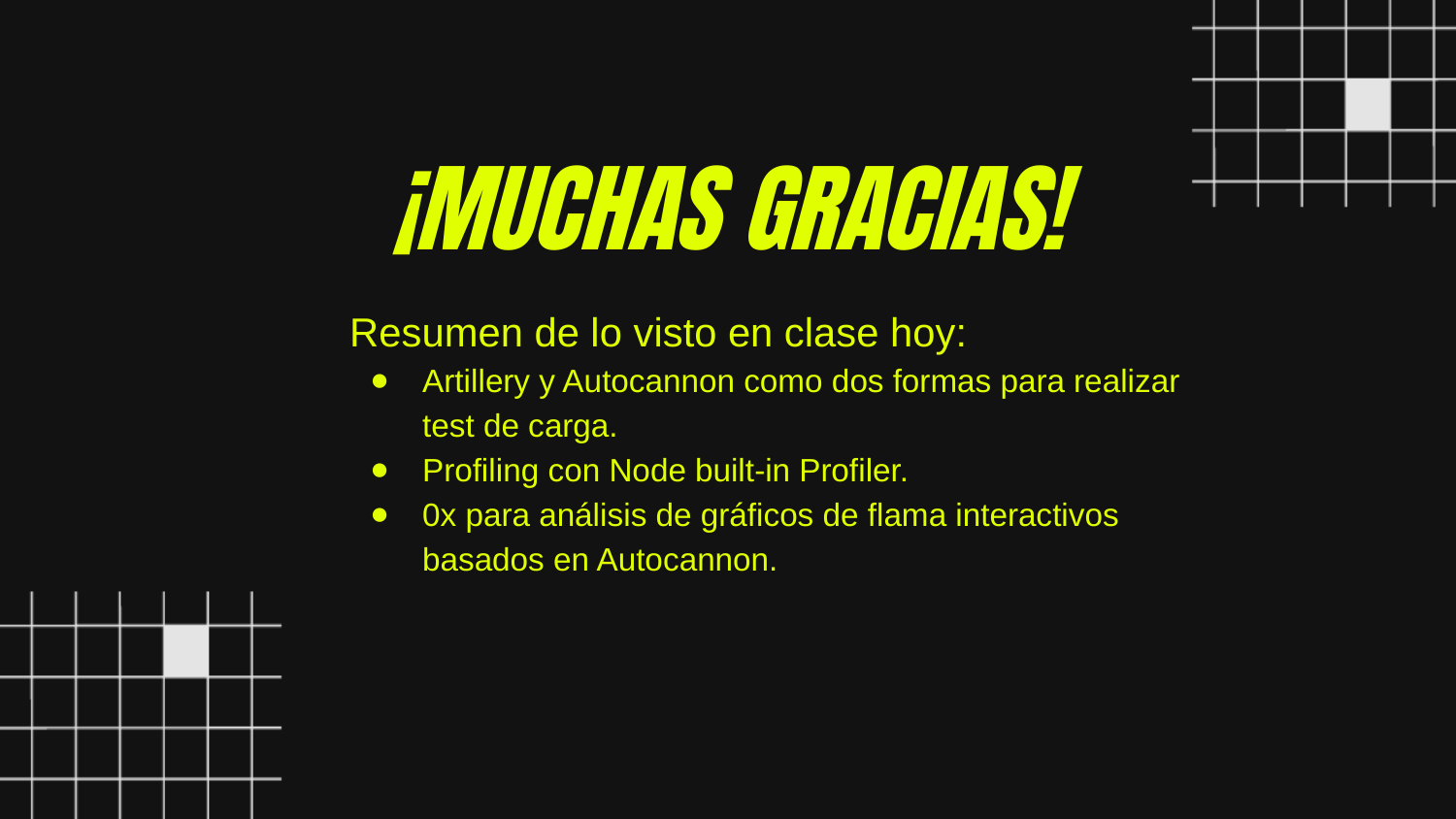

¡MUCHAS GRACIAS!
Resumen de lo visto en clase hoy:
Artillery y Autocannon como dos formas para realizar test de carga.
Profiling con Node built-in Profiler.
0x para análisis de gráficos de flama interactivos basados en Autocannon.